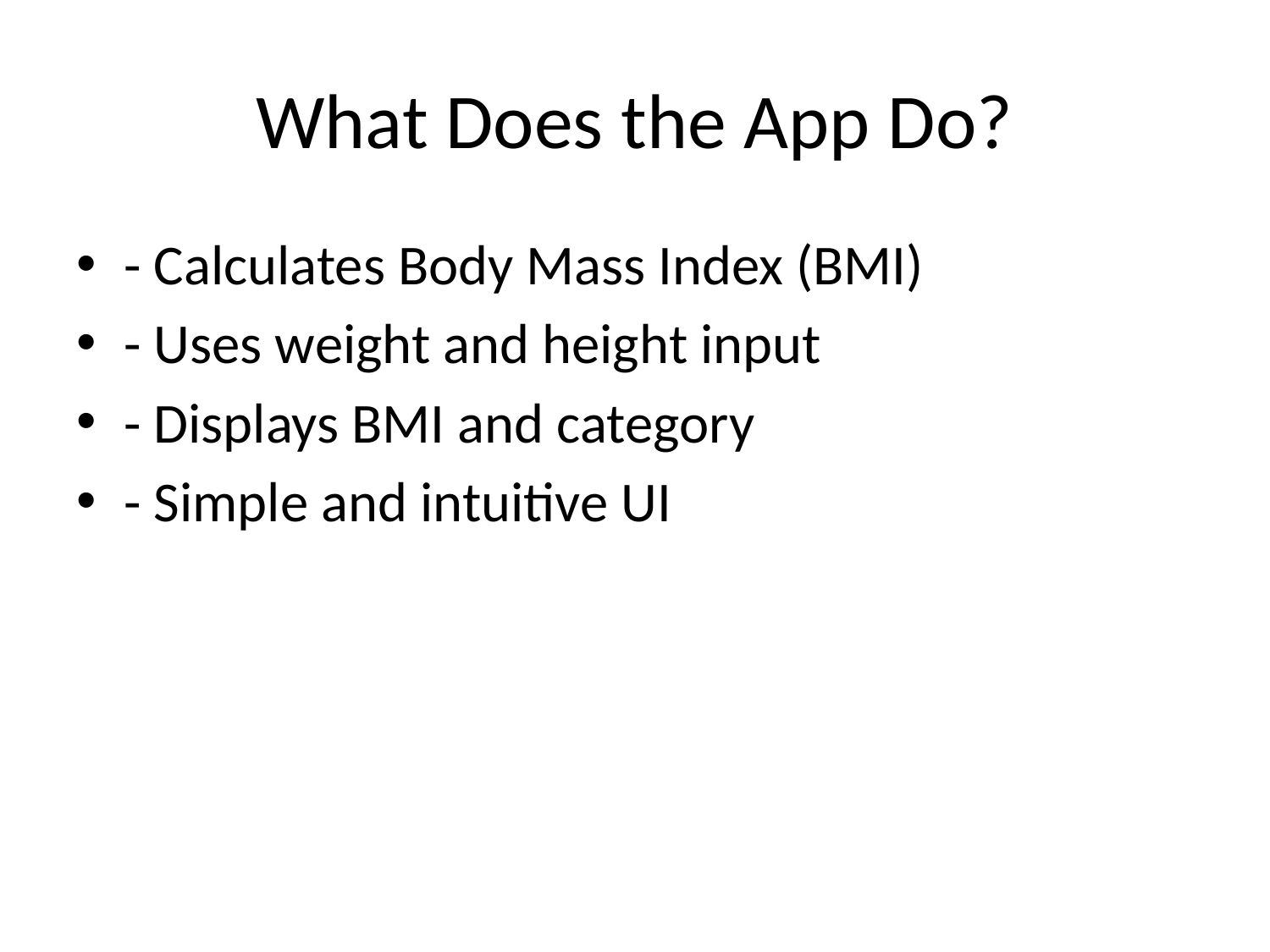

# What Does the App Do?
- Calculates Body Mass Index (BMI)
- Uses weight and height input
- Displays BMI and category
- Simple and intuitive UI